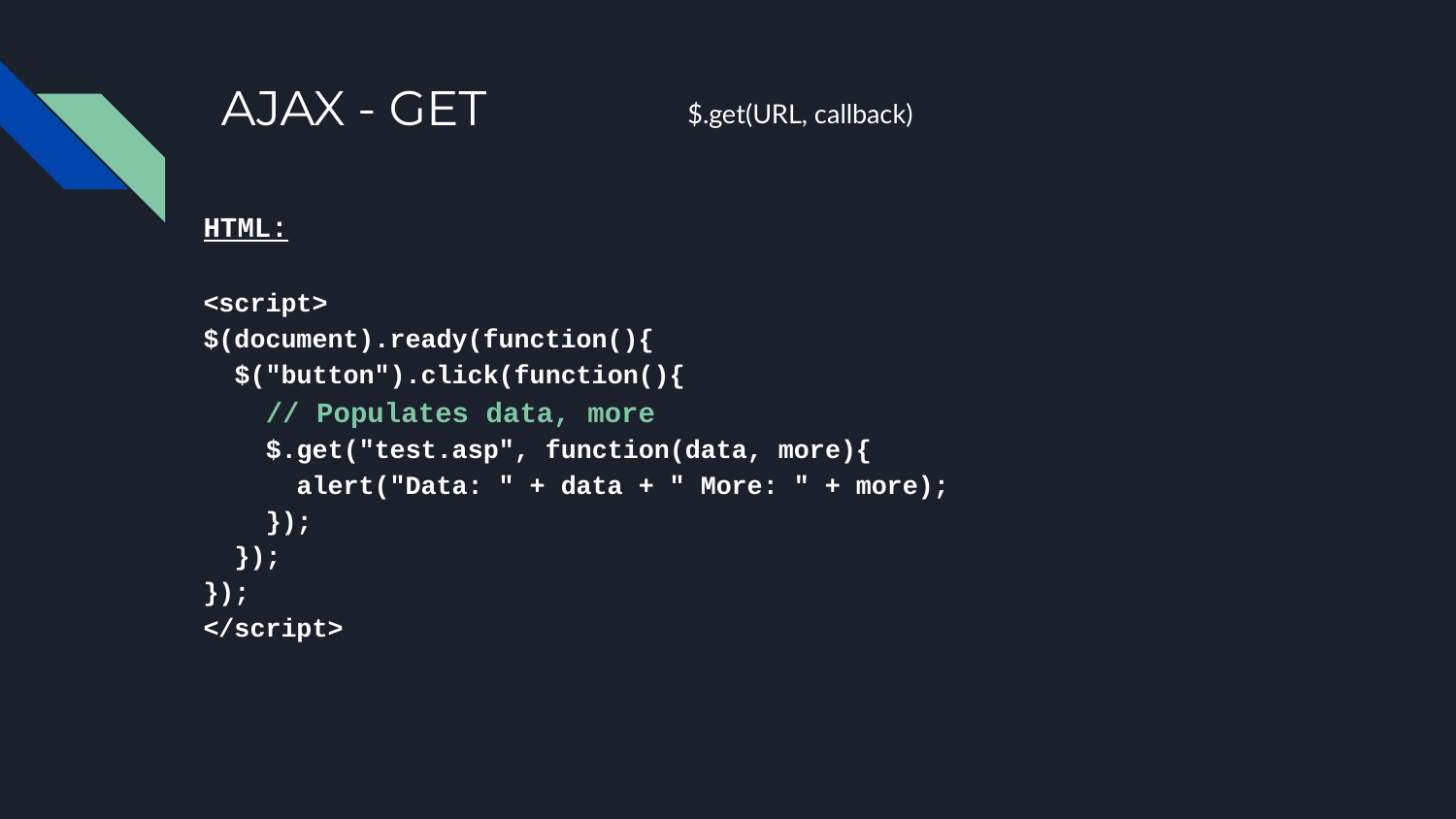

# AJAX - GET
$.get(URL, callback)

HTML:

<script>
$(document).ready(function(){
  $("button").click(function(){
    // Populates data, more
    $.get("test.asp", function(data, more){
      alert("Data: " + data + " More: " + more);
    });
  });
});
</script>